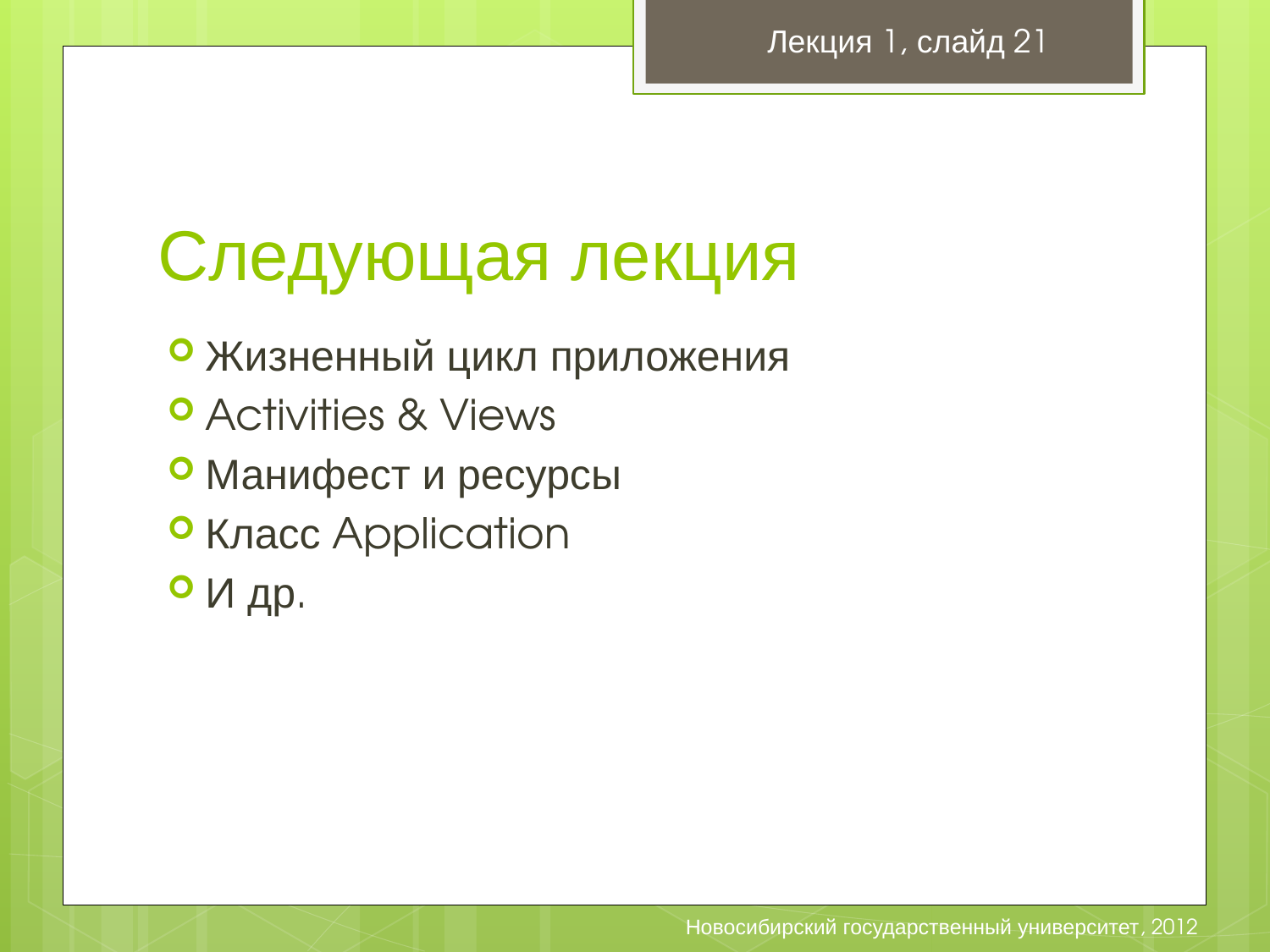

Лекция 1, слайд 21
# Следующая лекция
Жизненный цикл приложения
Activities & Views
Манифест и ресурсы
Класс Application
И др.
Новосибирский государственный университет, 2012